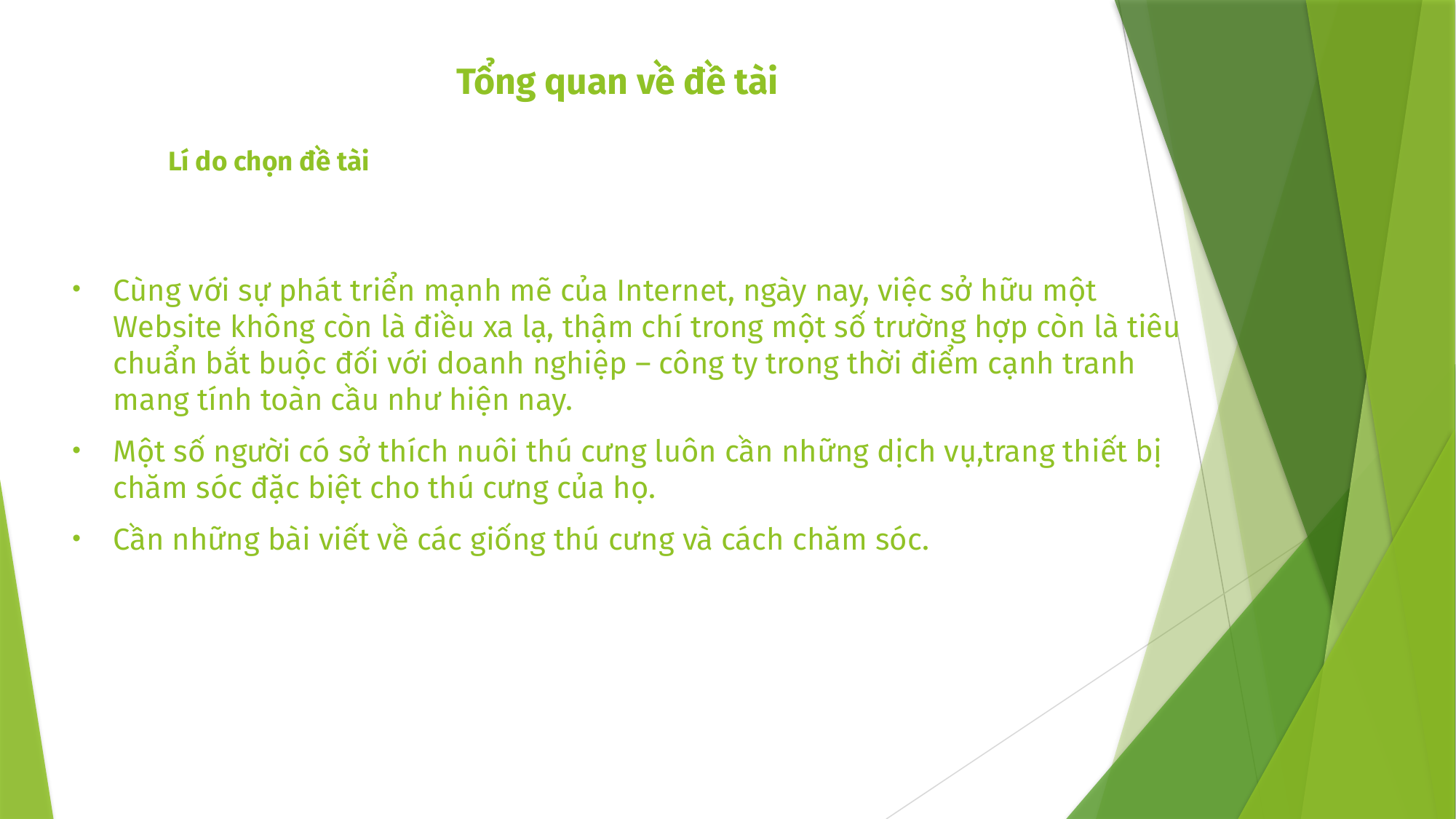

Tổng quan về đề tài
Lí do chọn đề tài
Cùng với sự phát triển mạnh mẽ của Internet, ngày nay, việc sở hữu một Website không còn là điều xa lạ, thậm chí trong một số trường hợp còn là tiêu chuẩn bắt buộc đối với doanh nghiệp – công ty trong thời điểm cạnh tranh mang tính toàn cầu như hiện nay.
Một số người có sở thích nuôi thú cưng luôn cần những dịch vụ,trang thiết bị chăm sóc đặc biệt cho thú cưng của họ.
Cần những bài viết về các giống thú cưng và cách chăm sóc.